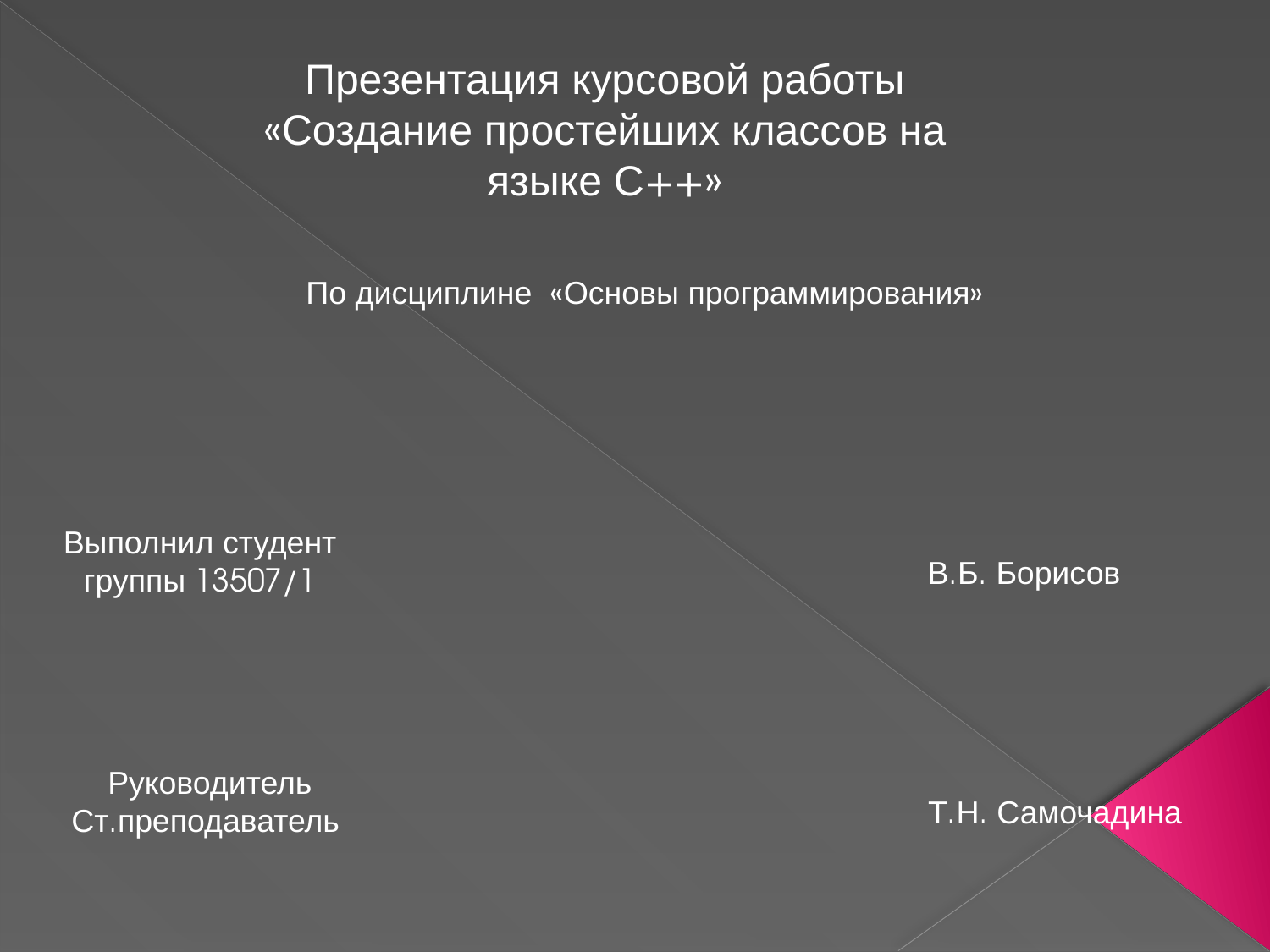

Презентация курсовой работы «Создание простейших классов на языке С++»
По дисциплине  «Основы программирования»
Выполнил студент
группы 13507/1
В.Б. Борисов
Руководитель
Ст.преподаватель

Т.Н. Самочадина